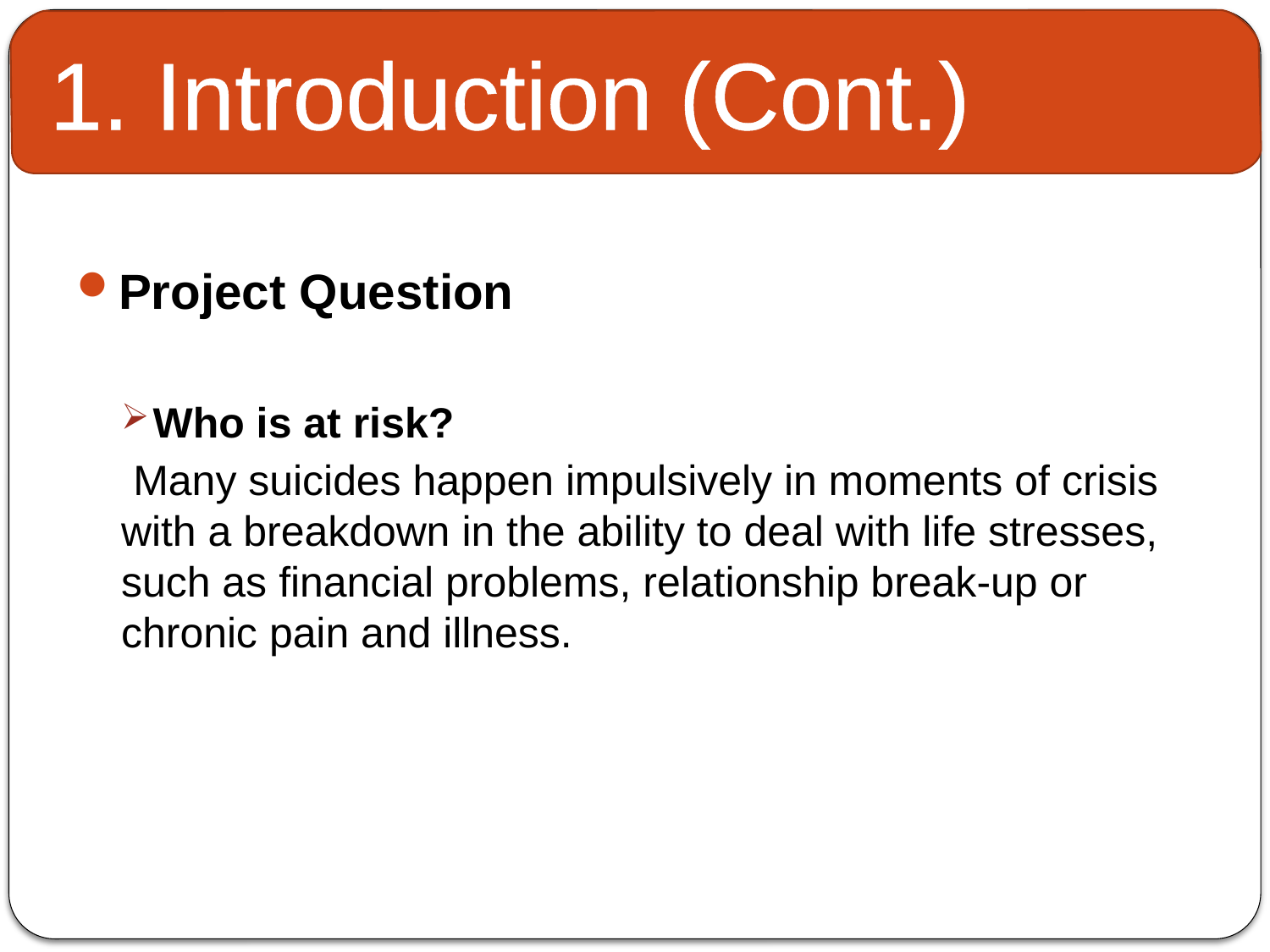

1. Introduction (Cont.)
Project Question

Who is at risk?
 Many suicides happen impulsively in moments of crisis with a breakdown in the ability to deal with life stresses, such as financial problems, relationship break-up or chronic pain and illness.